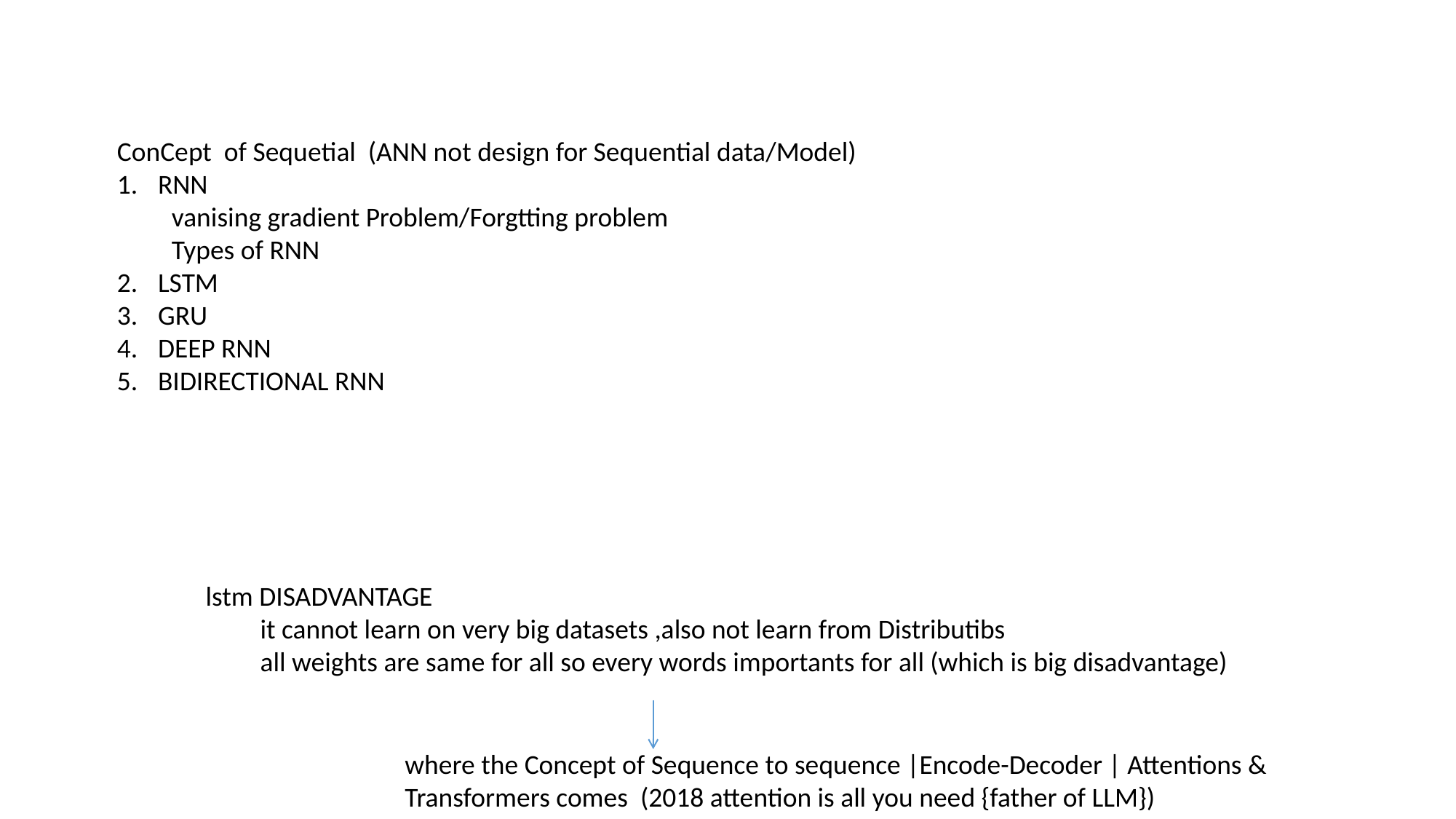

ConCept  of Sequetial  (ANN not design for Sequential data/Model)
RNN
vanising gradient Problem/Forgtting problem
Types of RNN
LSTM
GRU
DEEP RNN
BIDIRECTIONAL RNN

lstm DISADVANTAGE
it cannot learn on very big datasets ,also not learn from Distributibs
all weights are same for all so every words importants for all (which is big disadvantage)

where the Concept of Sequence to sequence |Encode-Decoder | Attentions & Transformers comes  (2018 attention is all you need {father of LLM})